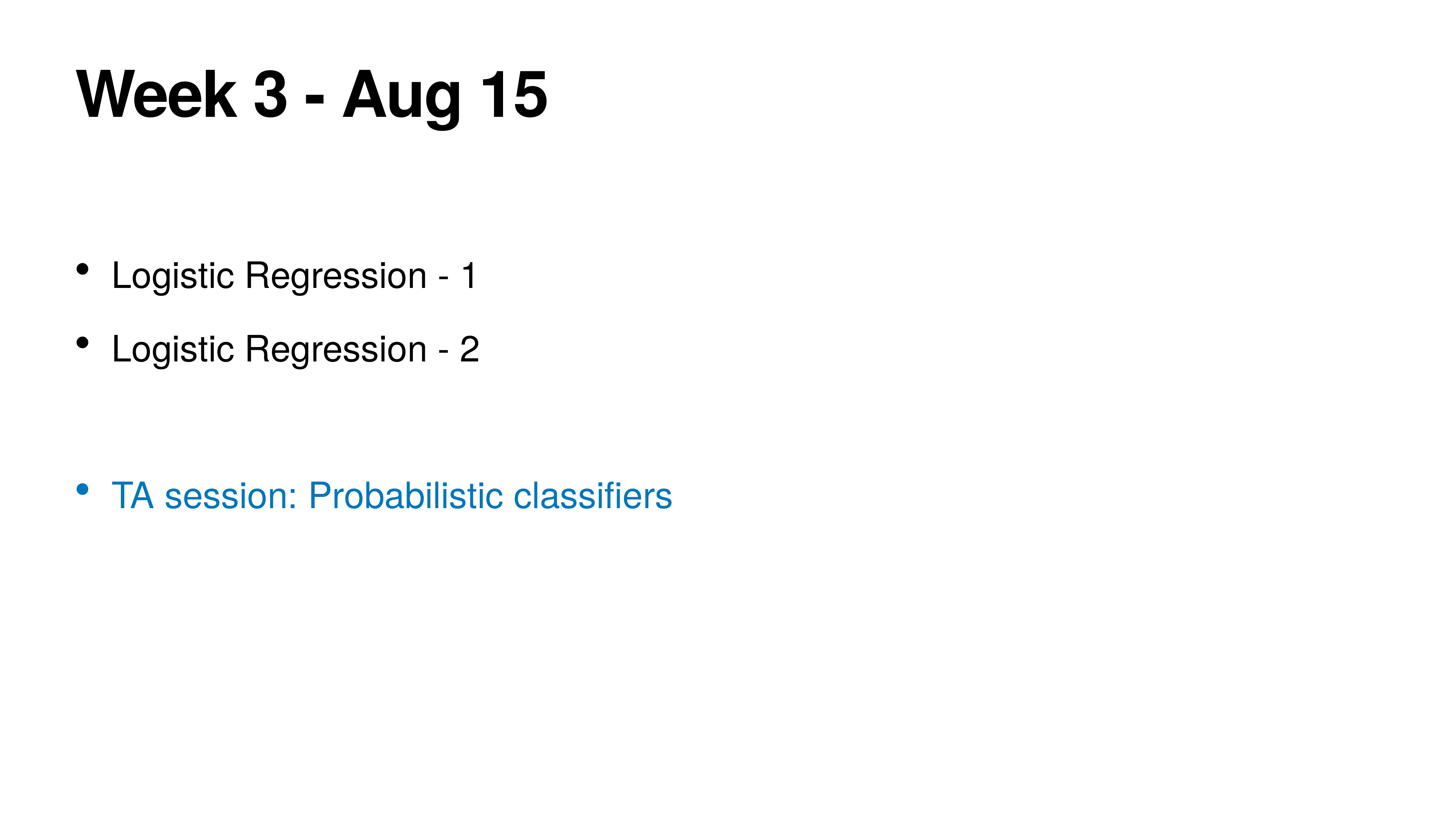

# Week 3 - Aug 15

Logistic Regression - 1
Logistic Regression - 2

TA session: Probabilistic classifiers